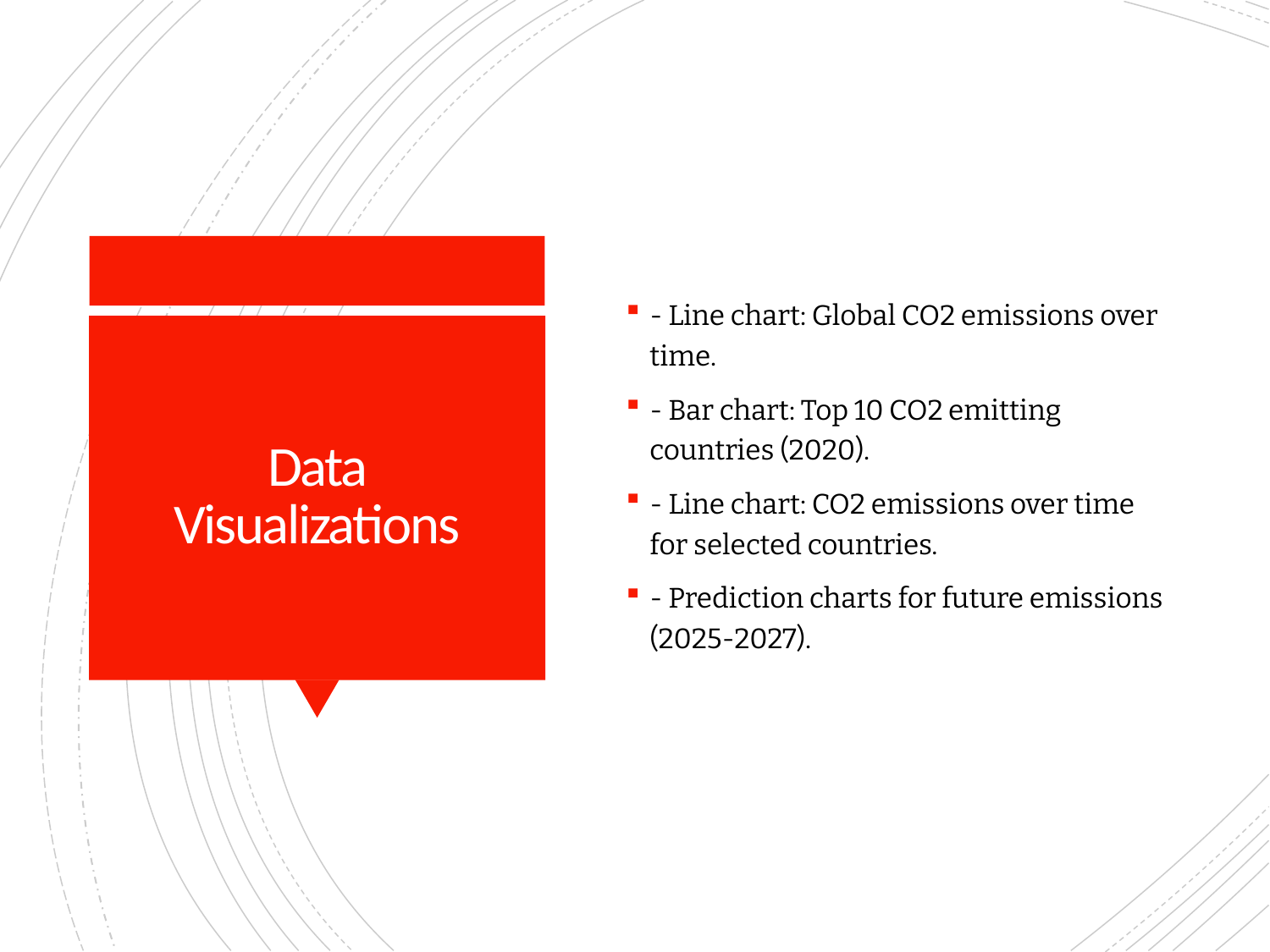

- Line chart: Global CO2 emissions over time.
- Bar chart: Top 10 CO2 emitting countries (2020).
- Line chart: CO2 emissions over time for selected countries.
- Prediction charts for future emissions (2025-2027).

# Data Visualizations